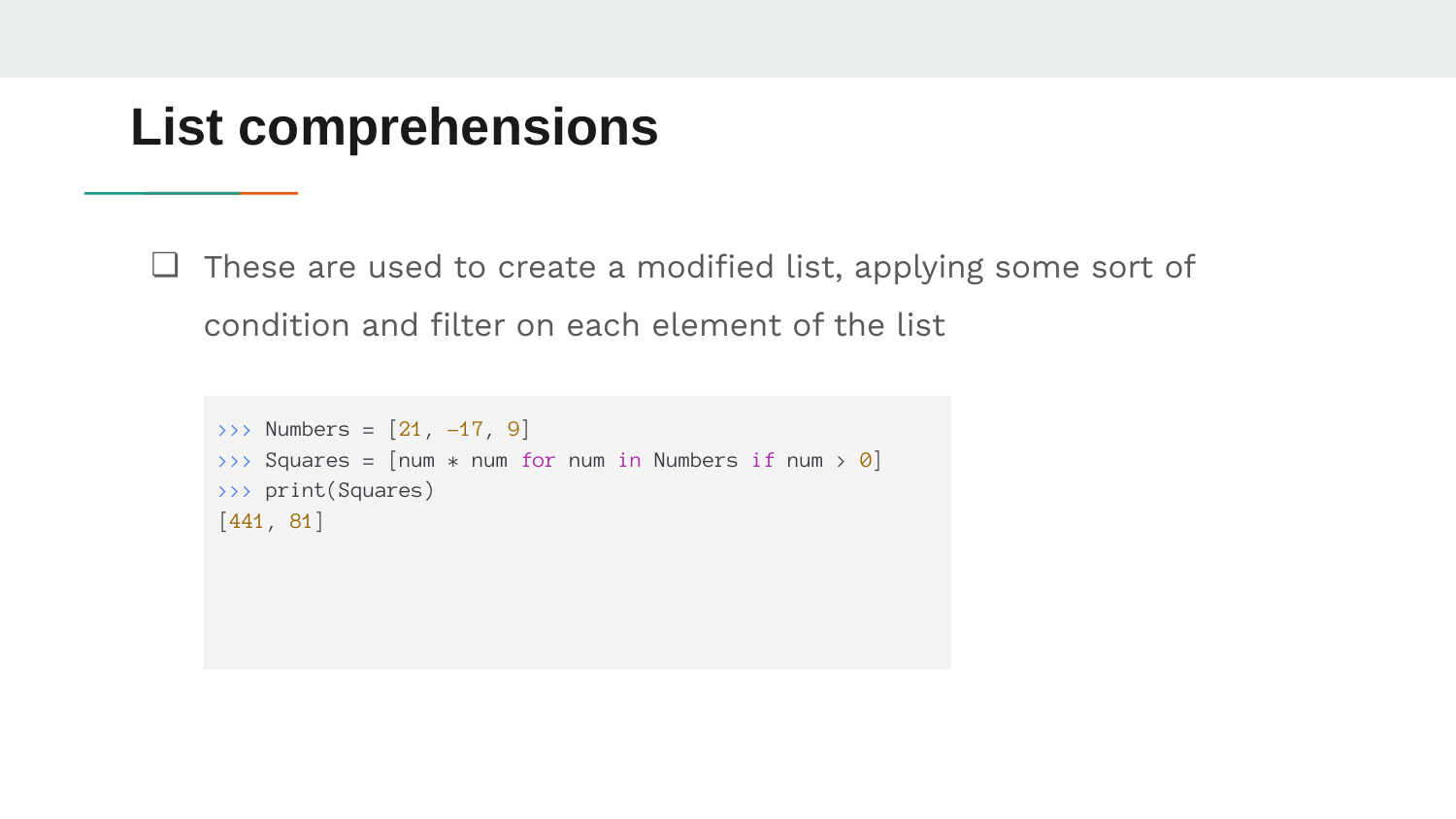

# List comprehensions
These are used to create a modified list, applying some sort of condition and filter on each element of the list
>>> Numbers = [21, -17, 9]
>>> Squares = [num * num for num in Numbers if num > 0]
>>> print(Squares)
[441, 81]